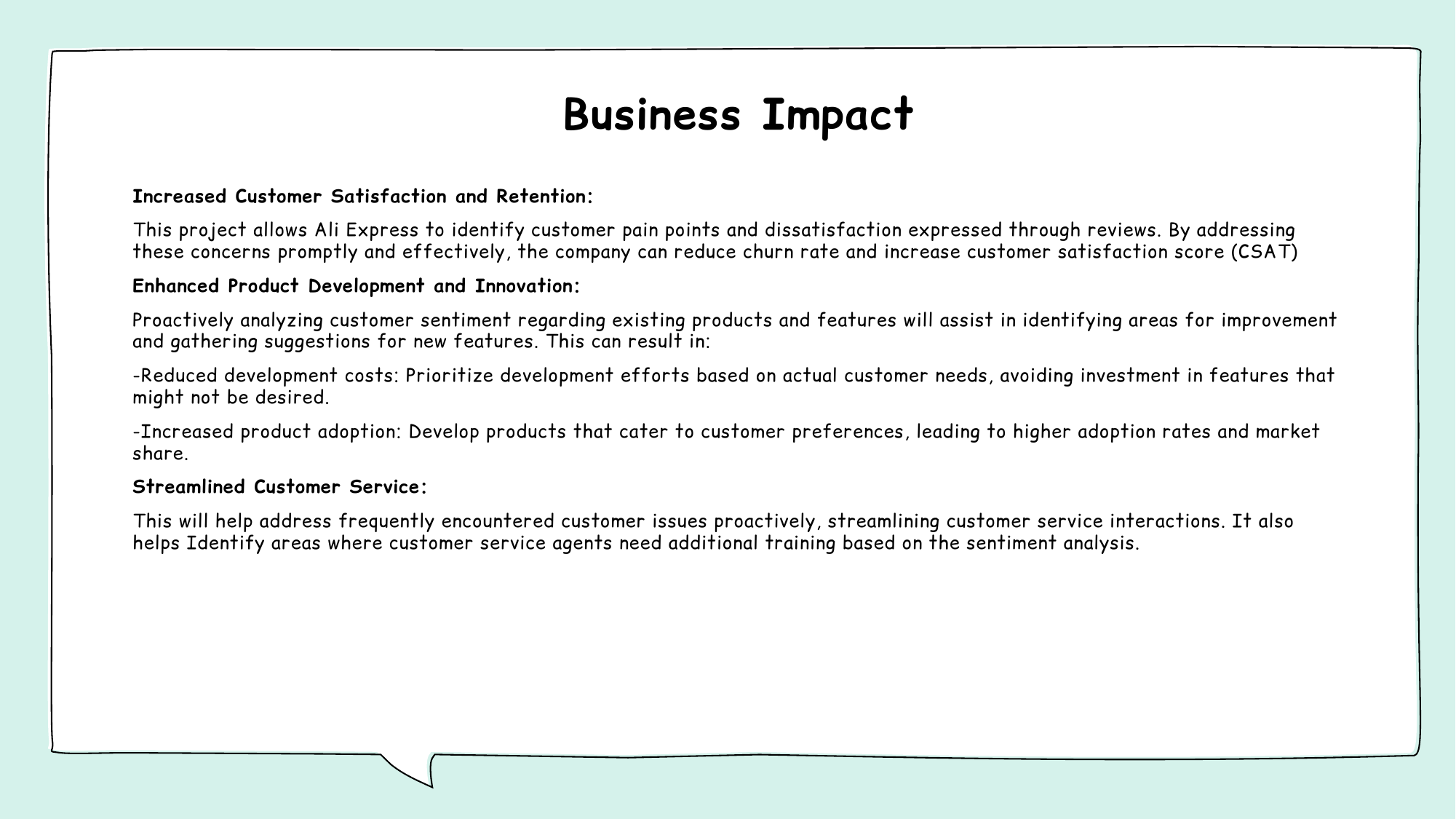

# Business Impact
Increased Customer Satisfaction and Retention:
This project allows Ali Express to identify customer pain points and dissatisfaction expressed through reviews. By addressing these concerns promptly and effectively, the company can reduce churn rate and increase customer satisfaction score (CSAT)
Enhanced Product Development and Innovation:
Proactively analyzing customer sentiment regarding existing products and features will assist in identifying areas for improvement and gathering suggestions for new features. This can result in:
-Reduced development costs: Prioritize development efforts based on actual customer needs, avoiding investment in features that might not be desired.
-Increased product adoption: Develop products that cater to customer preferences, leading to higher adoption rates and market share.
Streamlined Customer Service:
This will help address frequently encountered customer issues proactively, streamlining customer service interactions. It also helps Identify areas where customer service agents need additional training based on the sentiment analysis.